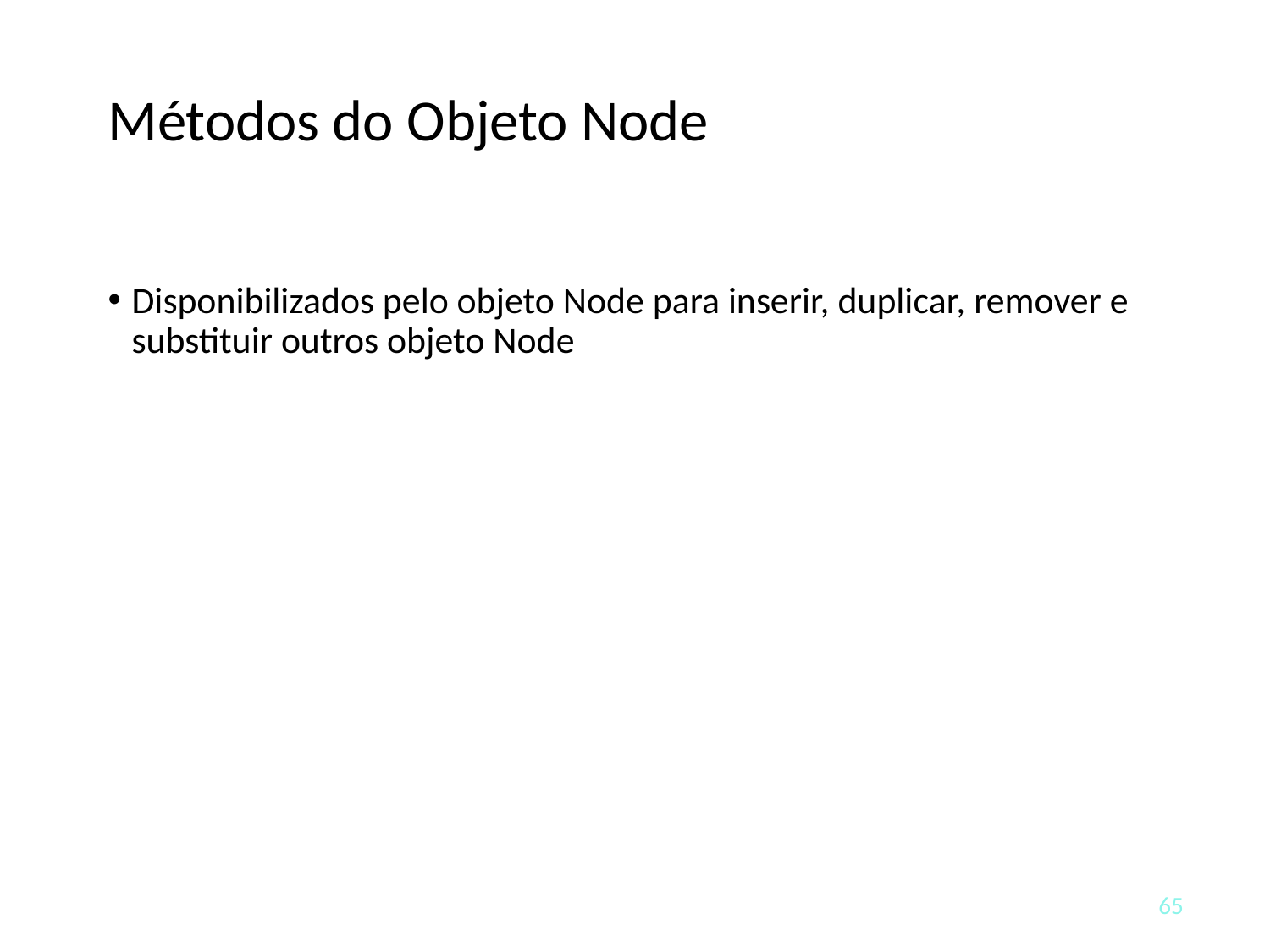

# Métodos do Objeto Node
Disponibilizados pelo objeto Node para inserir, duplicar, remover e substituir outros objeto Node